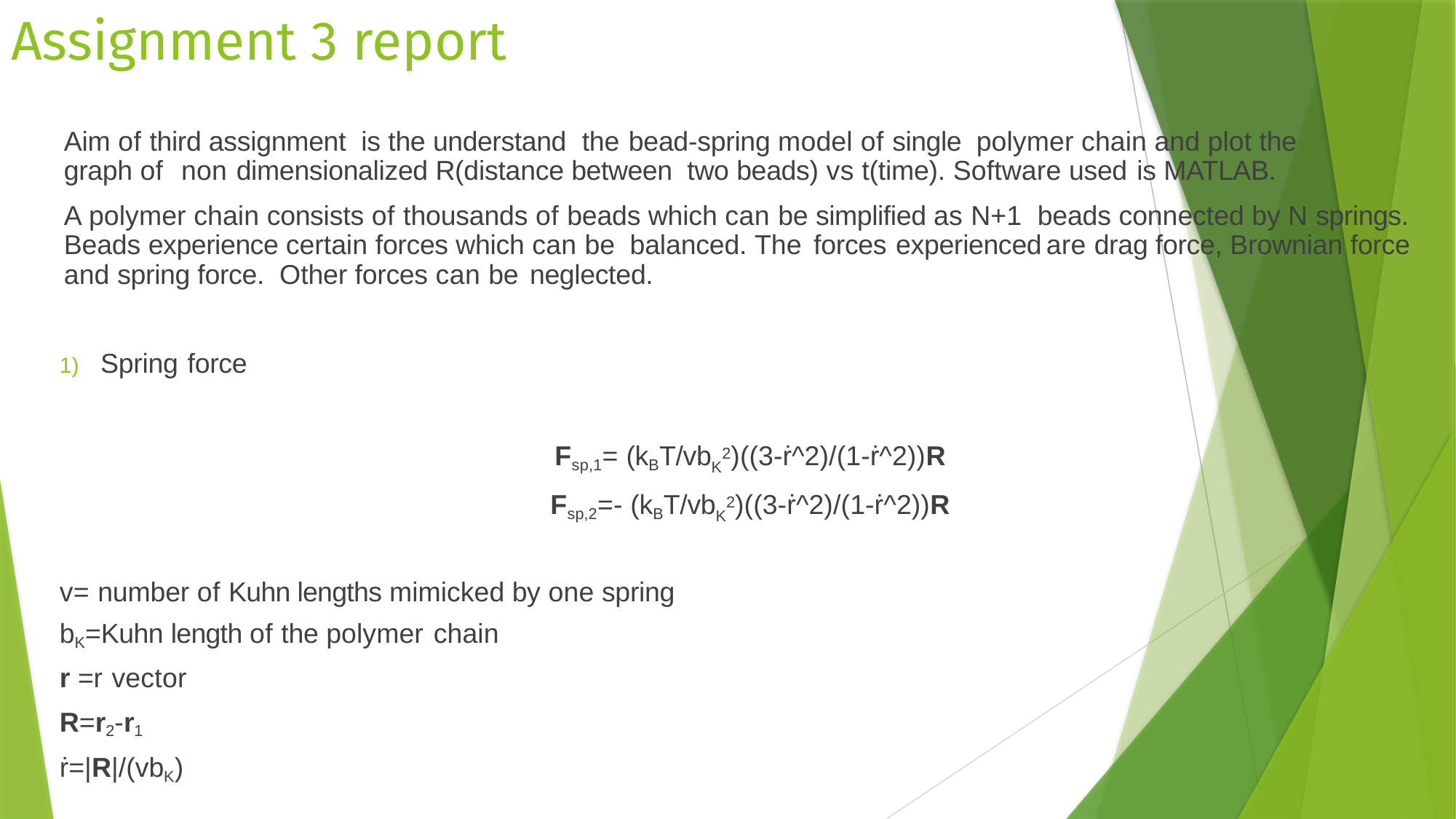

# Assignment 3 report

Aim of third assignment  is the understand the bead-spring model of single  polymer chain and plot the graph of non dimensionalized R(distance between  two beads) vs t(time). Software used is MATLAB.
A polymer chain consists of thousands of beads which can be simplified as N+1  beads connected by N springs. Beads experience certain forces which can be  balanced. The forces experienced	are drag force, Brownian force and spring force.  Other forces can be neglected.

Spring force

Fsp,1= (kBT/vbK2)((3-ṙ^2)/(1-ṙ^2))R
Fsp,2=- (kBT/vbK2)((3-ṙ^2)/(1-ṙ^2))R

v= number of Kuhn lengths mimicked by one spring
bK=Kuhn length of the polymer chain
r =r vector
R=r2-r1
ṙ=|R|/(vbK)